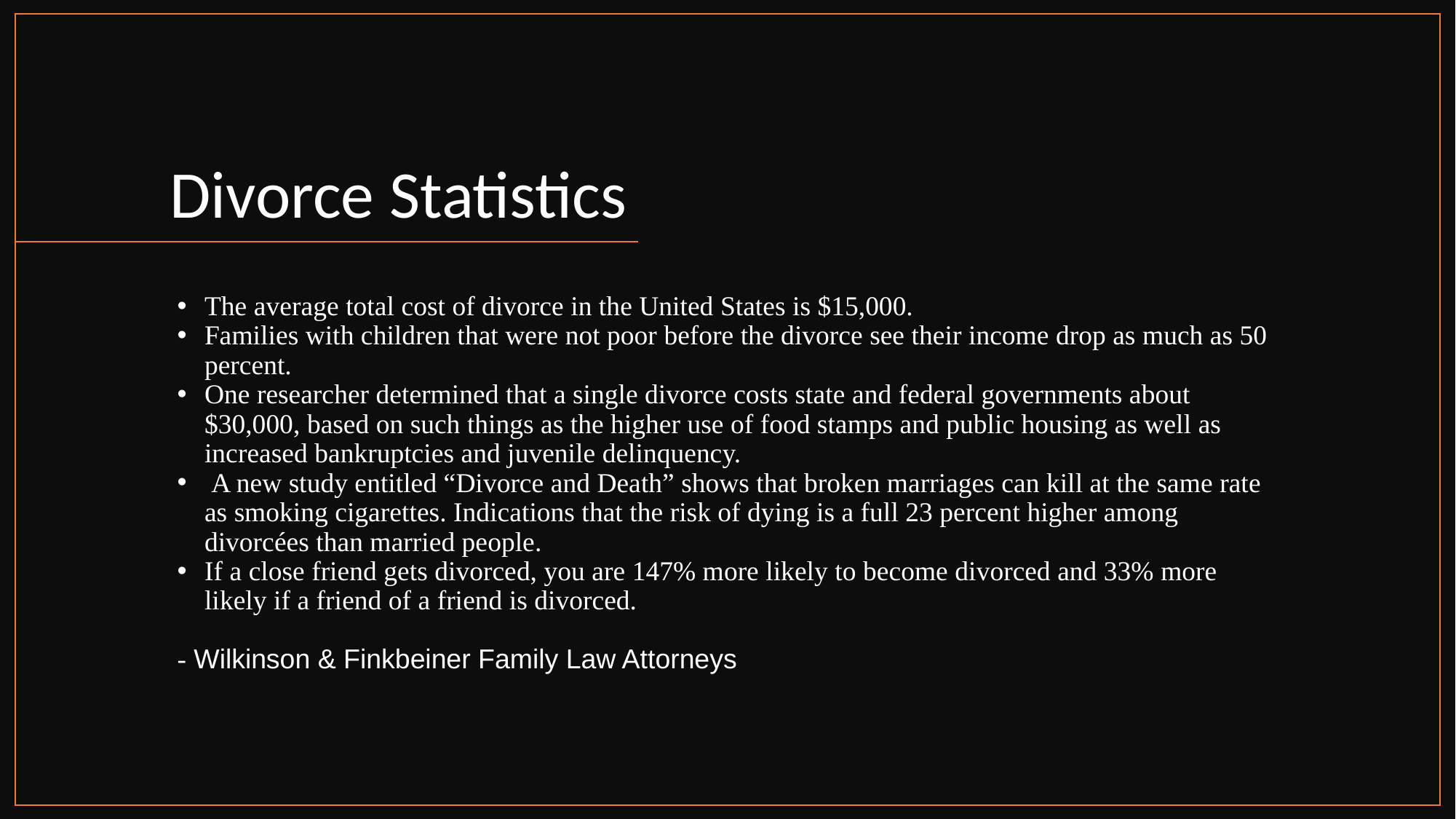

# Divorce Statistics
The average total cost of divorce in the United States is $15,000.
Families with children that were not poor before the divorce see their income drop as much as 50 percent.
One researcher determined that a single divorce costs state and federal governments about $30,000, based on such things as the higher use of food stamps and public housing as well as increased bankruptcies and juvenile delinquency.
 A new study entitled “Divorce and Death” shows that broken marriages can kill at the same rate as smoking cigarettes. Indications that the risk of dying is a full 23 percent higher among divorcées than married people.
If a close friend gets divorced, you are 147% more likely to become divorced and 33% more likely if a friend of a friend is divorced.
- Wilkinson & Finkbeiner Family Law Attorneys